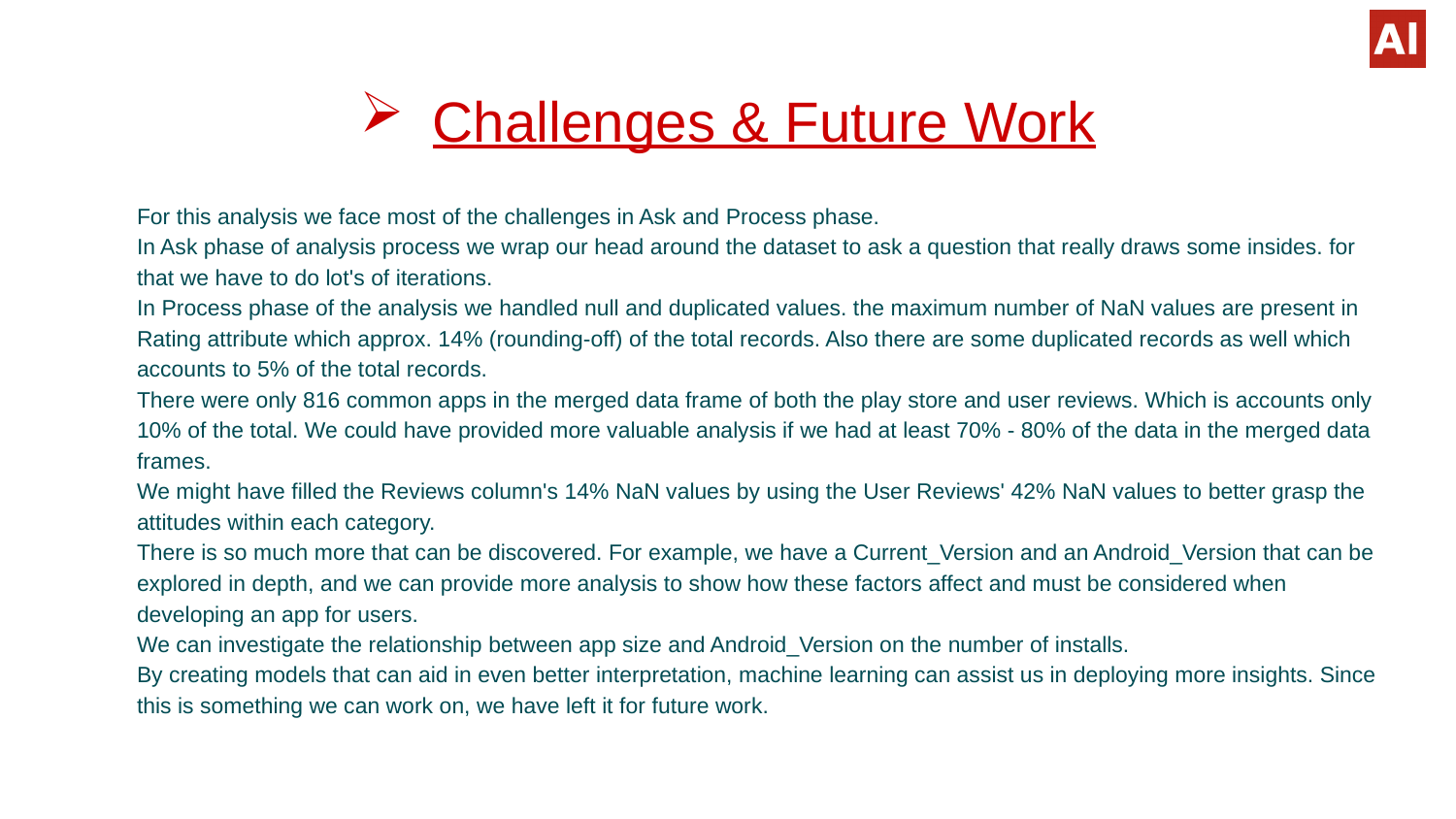

# Challenges & Future Work
For this analysis we face most of the challenges in Ask and Process phase.
In Ask phase of analysis process we wrap our head around the dataset to ask a question that really draws some insides. for that we have to do lot's of iterations.
In Process phase of the analysis we handled null and duplicated values. the maximum number of NaN values are present in Rating attribute which approx. 14% (rounding-off) of the total records. Also there are some duplicated records as well which accounts to 5% of the total records.
There were only 816 common apps in the merged data frame of both the play store and user reviews. Which is accounts only 10% of the total. We could have provided more valuable analysis if we had at least 70% - 80% of the data in the merged data frames.
We might have filled the Reviews column's 14% NaN values by using the User Reviews' 42% NaN values to better grasp the attitudes within each category.
There is so much more that can be discovered. For example, we have a Current_Version and an Android_Version that can be explored in depth, and we can provide more analysis to show how these factors affect and must be considered when developing an app for users.
We can investigate the relationship between app size and Android_Version on the number of installs.
By creating models that can aid in even better interpretation, machine learning can assist us in deploying more insights. Since this is something we can work on, we have left it for future work.